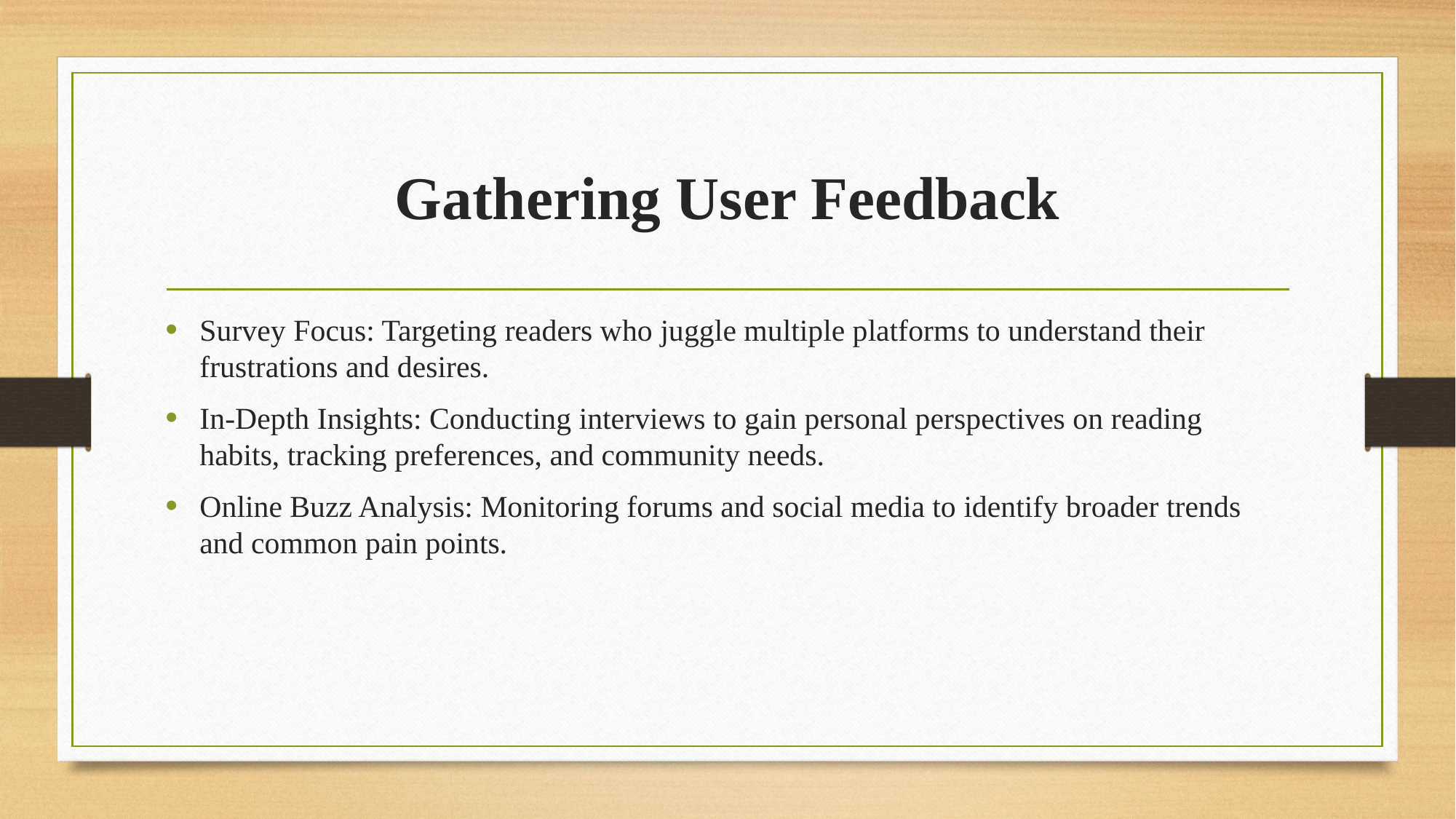

# Gathering User Feedback
Survey Focus: Targeting readers who juggle multiple platforms to understand their frustrations and desires.
In-Depth Insights: Conducting interviews to gain personal perspectives on reading habits, tracking preferences, and community needs.
Online Buzz Analysis: Monitoring forums and social media to identify broader trends and common pain points.